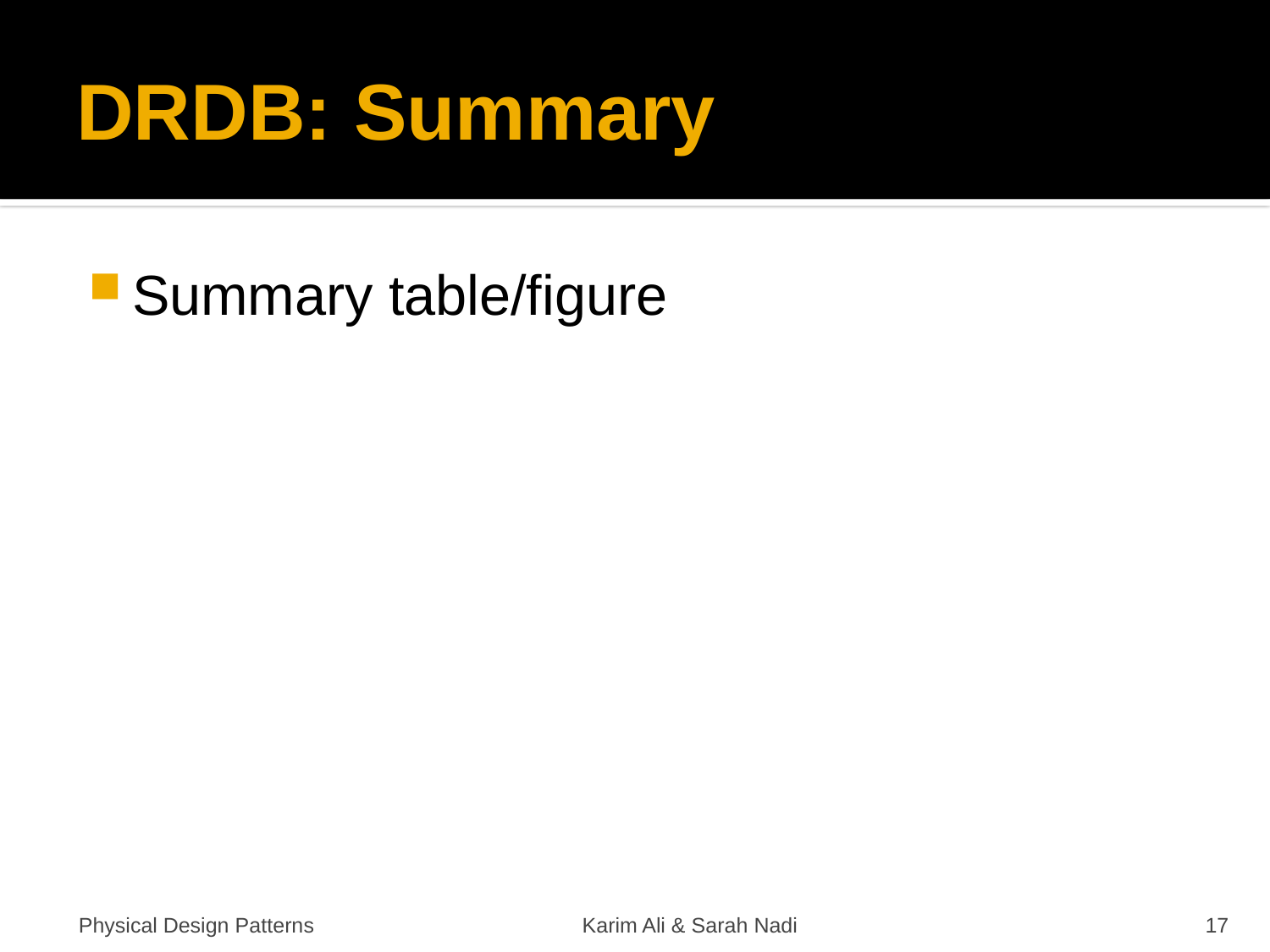

# DRDB: Summary
Summary table/figure
Physical Design Patterns
Karim Ali & Sarah Nadi
17